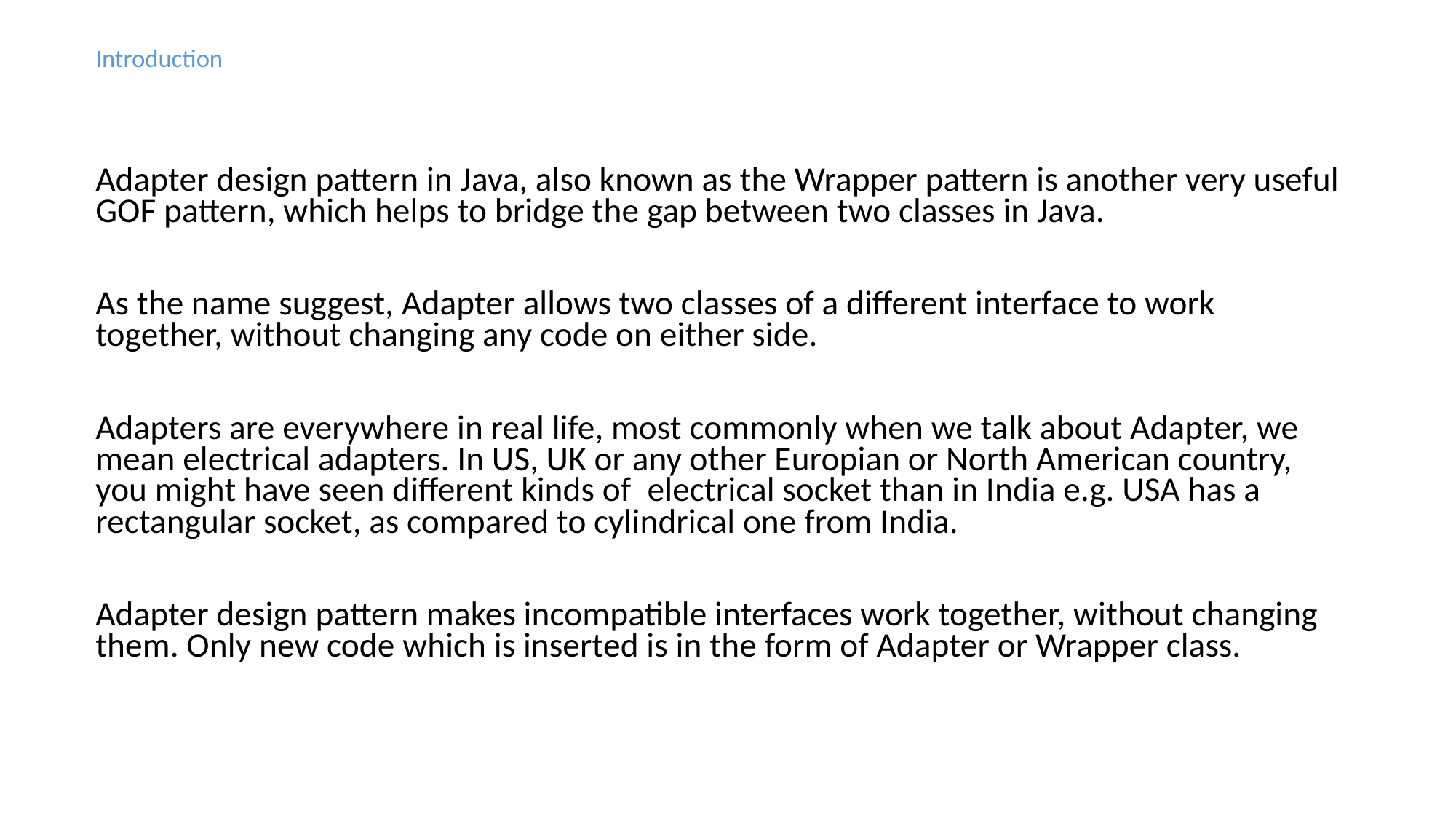

# Introduction

Adapter design pattern in Java, also known as the Wrapper pattern is another very useful GOF pattern, which helps to bridge the gap between two classes in Java.

As the name suggest, Adapter allows two classes of a different interface to work together, without changing any code on either side.

Adapters are everywhere in real life, most commonly when we talk about Adapter, we mean electrical adapters. In US, UK or any other Europian or North American country, you might have seen different kinds of  electrical socket than in India e.g. USA has a rectangular socket, as compared to cylindrical one from India.

Adapter design pattern makes incompatible interfaces work together, without changing them. Only new code which is inserted is in the form of Adapter or Wrapper class.